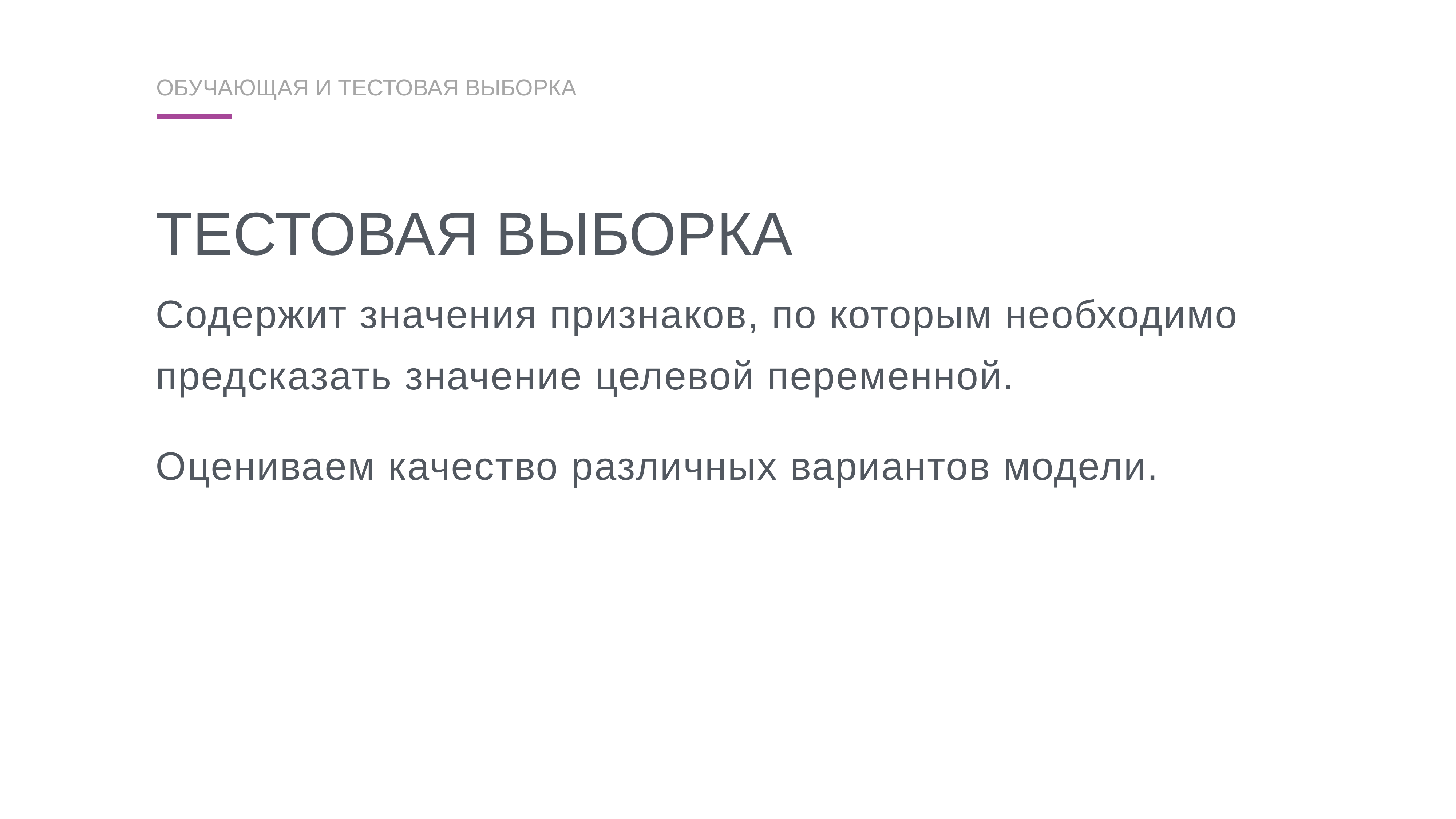

обучающая и тестовая выборка

Тестовая выборка
Содержит значения признаков, по которым необходимо предсказать значение целевой переменной.
Оцениваем качество различных вариантов модели.